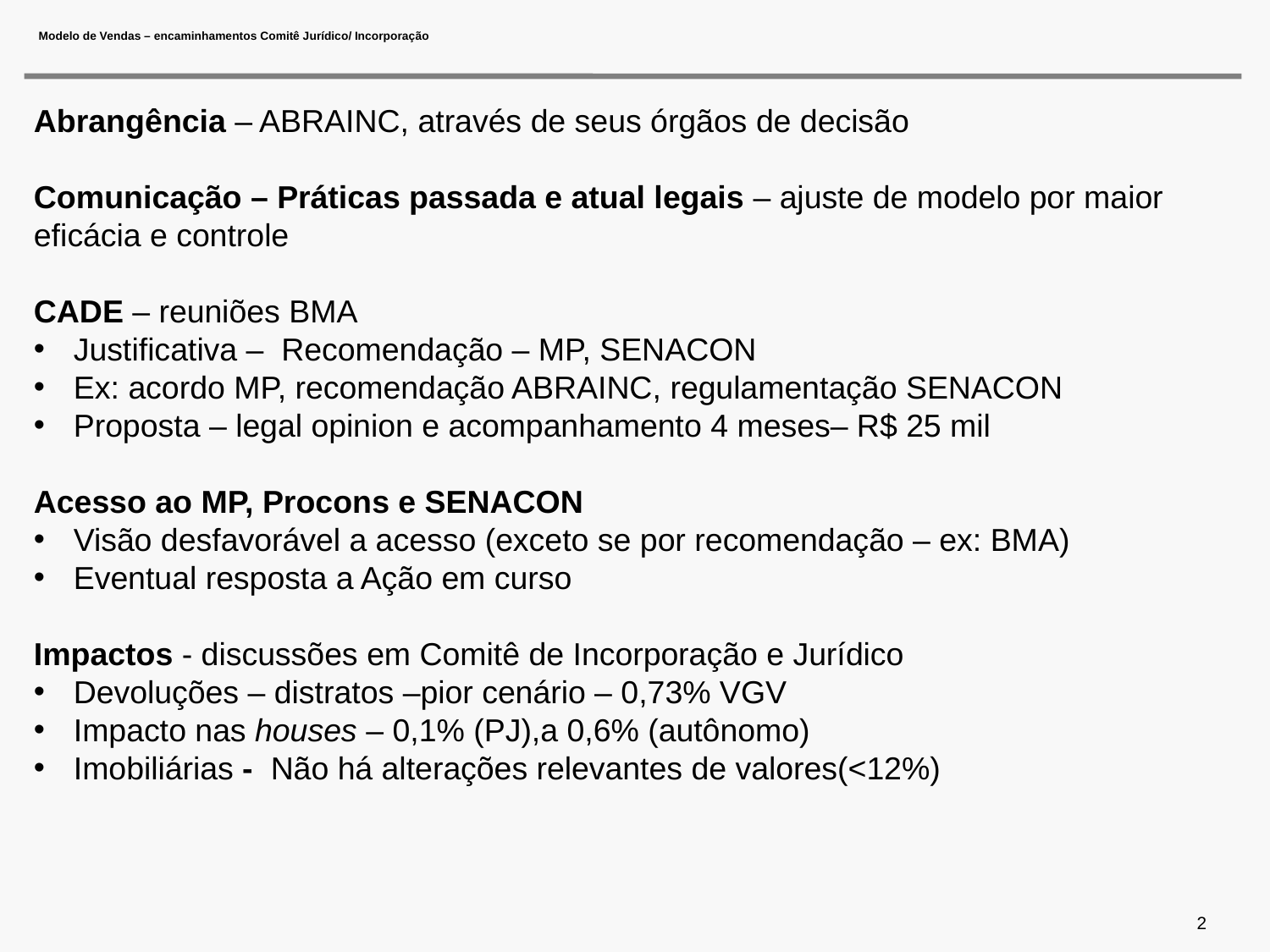

# Modelo de Vendas – encaminhamentos Comitê Jurídico/ Incorporação

Abrangência – ABRAINC, através de seus órgãos de decisão

Comunicação – Práticas passada e atual legais – ajuste de modelo por maior eficácia e controle

CADE – reuniões BMA
Justificativa –  Recomendação – MP, SENACON
Ex: acordo MP, recomendação ABRAINC, regulamentação SENACON
Proposta – legal opinion e acompanhamento 4 meses– R$ 25 mil

Acesso ao MP, Procons e SENACON
Visão desfavorável a acesso (exceto se por recomendação – ex: BMA)
Eventual resposta a Ação em curso

Impactos - discussões em Comitê de Incorporação e Jurídico
Devoluções – distratos –pior cenário – 0,73% VGV
Impacto nas houses – 0,1% (PJ),a 0,6% (autônomo)
Imobiliárias -  Não há alterações relevantes de valores(<12%)

2